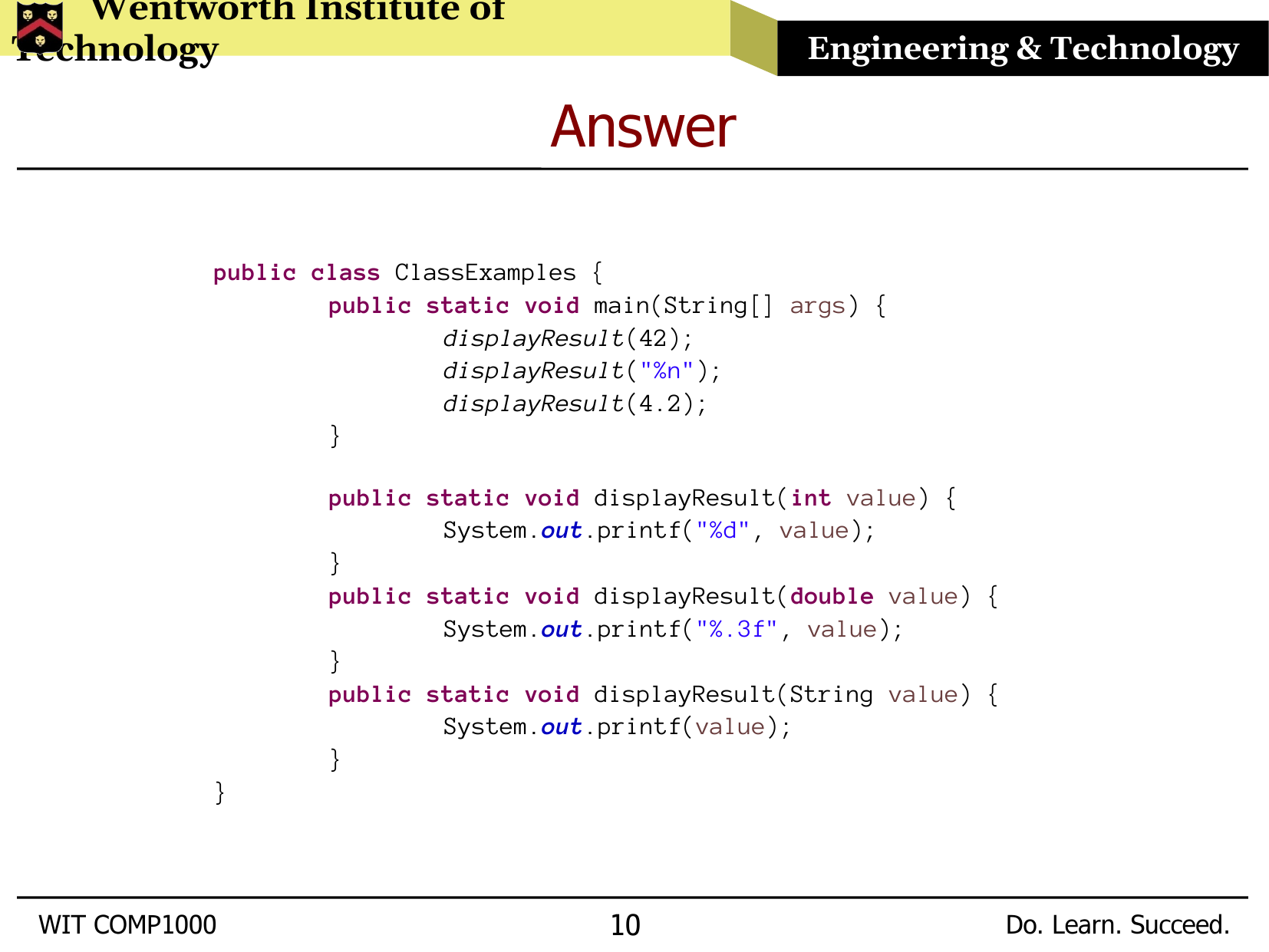

# Answer
public class ClassExamples {
	public static void main(String[] args) {
		displayResult(42);
		displayResult("%n");
		displayResult(4.2);
	}

	public static void displayResult(int value) {
		System.out.printf("%d", value);
	}
	public static void displayResult(double value) {
		System.out.printf("%.3f", value);
	}
	public static void displayResult(String value) {
		System.out.printf(value);
	}
}